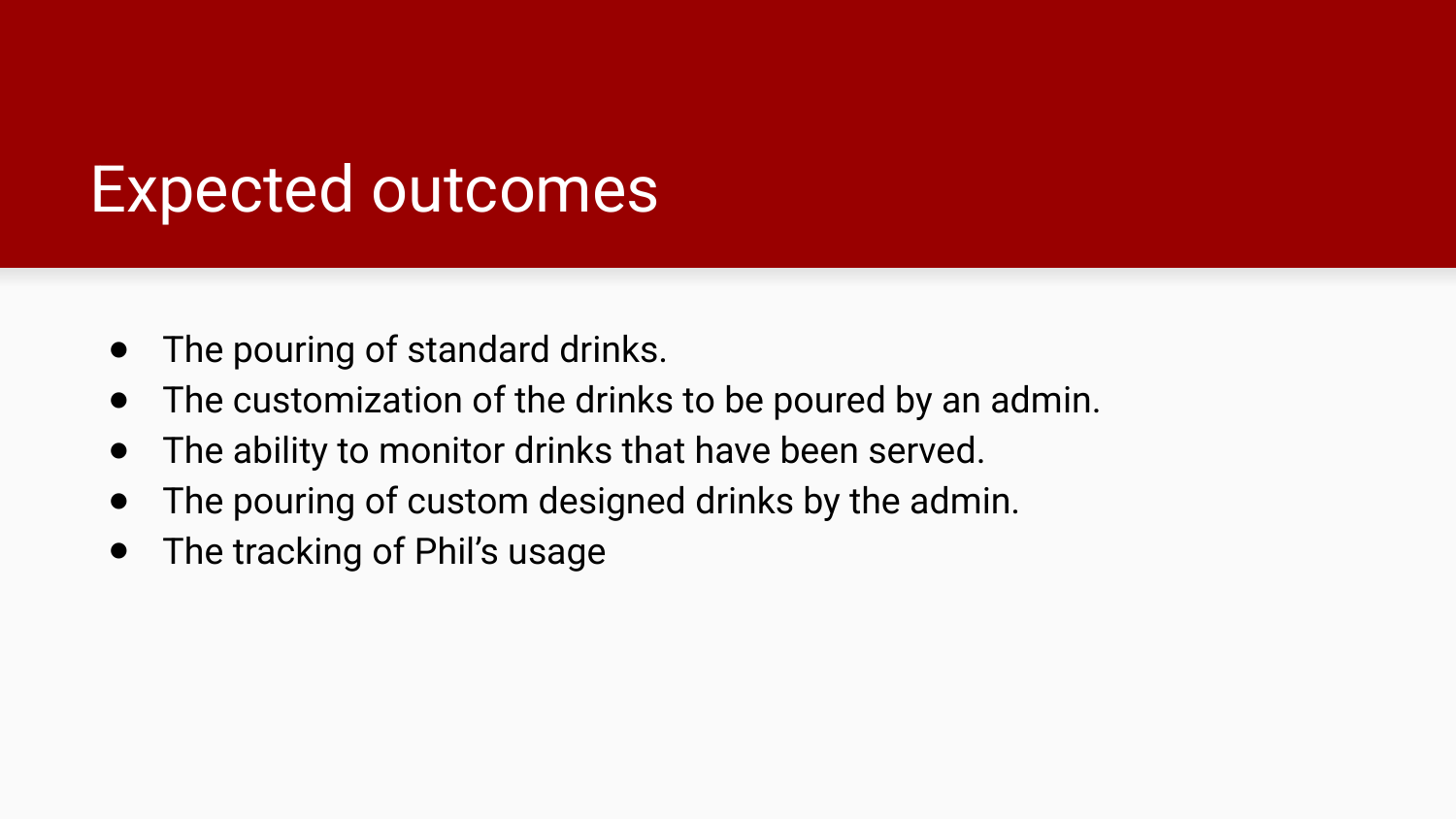

# Expected outcomes
The pouring of standard drinks.
The customization of the drinks to be poured by an admin.
The ability to monitor drinks that have been served.
The pouring of custom designed drinks by the admin.
The tracking of Phil’s usage